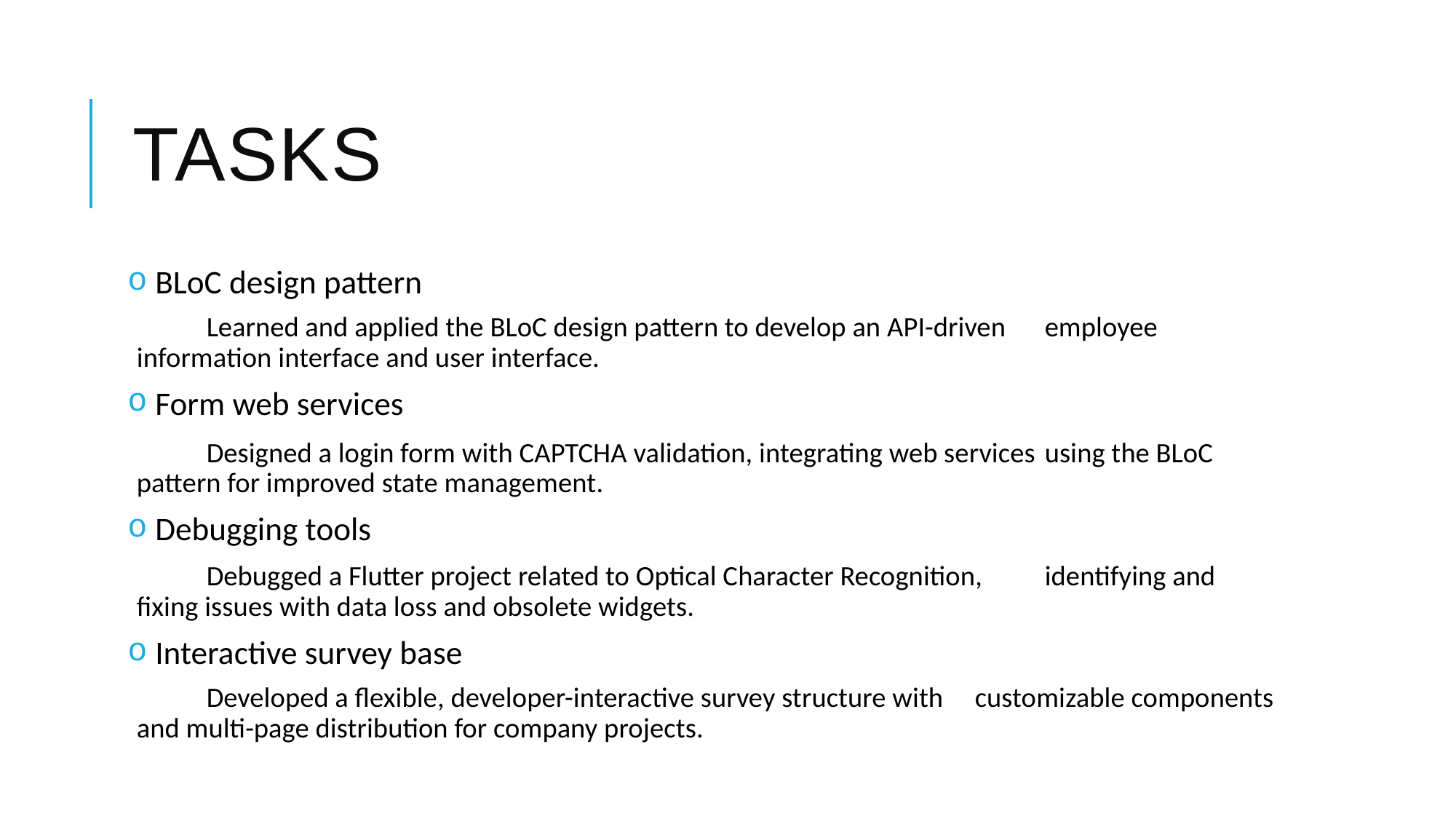

# Tasks
  BLoC design pattern
	Learned and applied the BLoC design pattern to develop an API-driven 	employee information interface and user interface.
  Form web services
	Designed a login form with CAPTCHA validation, integrating web services 	using the BLoC pattern for improved state management.
  Debugging tools
 	Debugged a Flutter project related to Optical Character Recognition, 	identifying and fixing issues with data loss and obsolete widgets.
  Interactive survey base
	Developed a flexible, developer-interactive survey structure with 	customizable components and multi-page distribution for company projects.